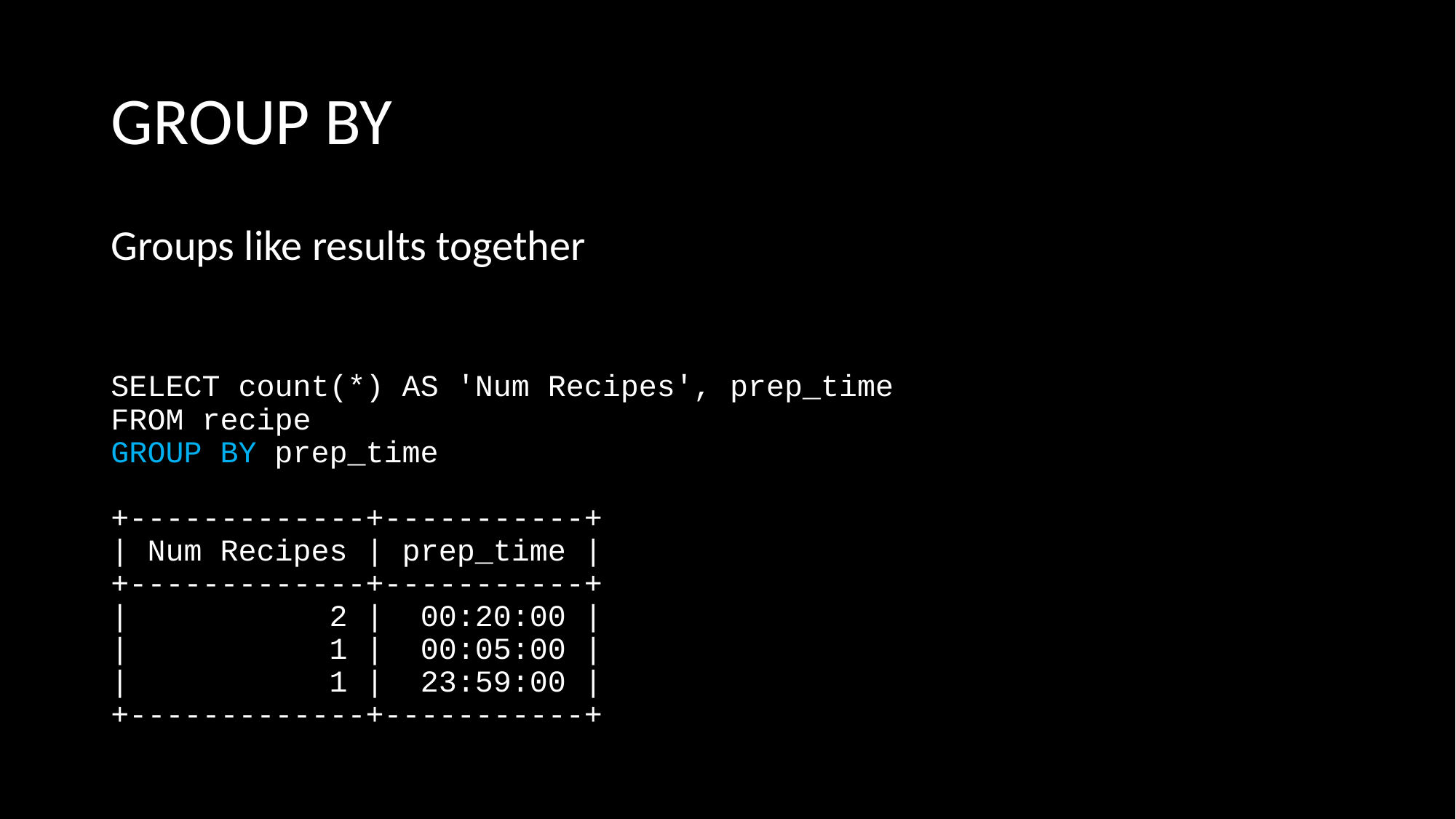

# GROUP BY
Groups like results together
SELECT count(*) AS 'Num Recipes', prep_time
FROM recipe
GROUP BY prep_time

+-------------+-----------+
| Num Recipes | prep_time |
+-------------+-----------+
|           2 |  00:20:00 |
|           1 |  00:05:00 |
|           1 |  23:59:00 |
+-------------+-----------+